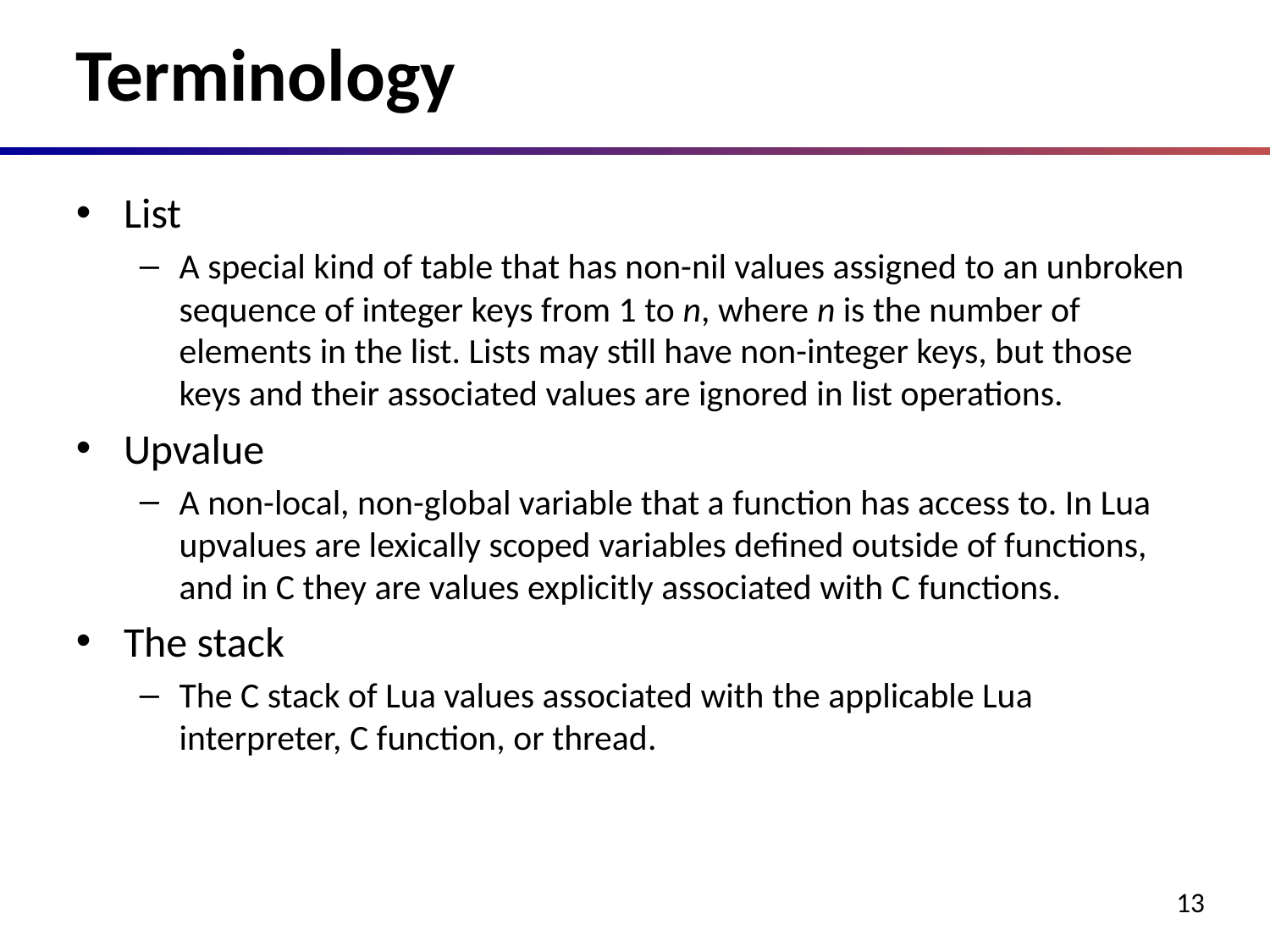

# Terminology
List
A special kind of table that has non-nil values assigned to an unbroken sequence of integer keys from 1 to n, where n is the number of elements in the list. Lists may still have non-integer keys, but those keys and their associated values are ignored in list operations.
Upvalue
A non-local, non-global variable that a function has access to. In Lua upvalues are lexically scoped variables defined outside of functions, and in C they are values explicitly associated with C functions.
The stack
The C stack of Lua values associated with the applicable Lua interpreter, C function, or thread.